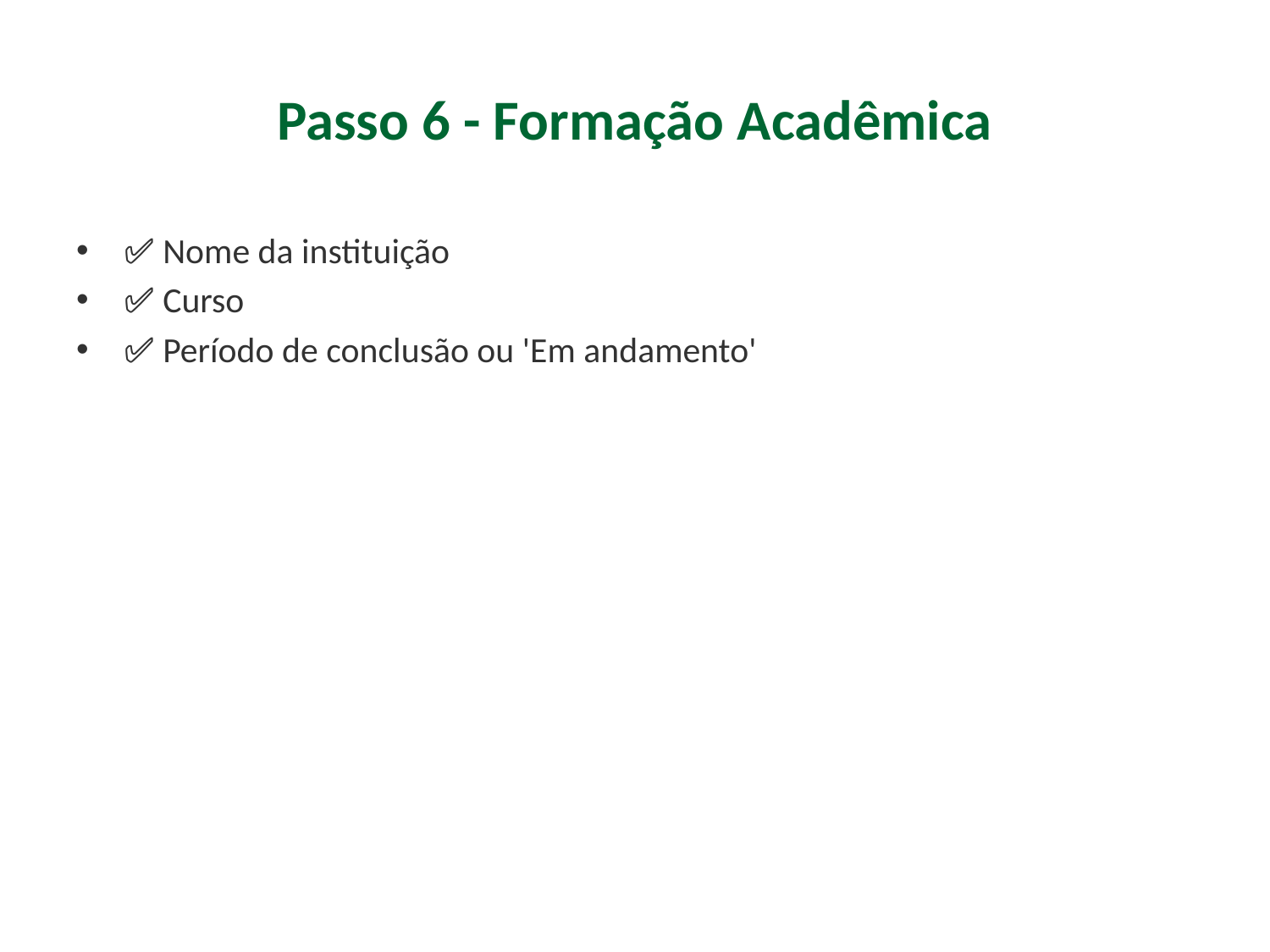

# Passo 6 - Formação Acadêmica
✅ Nome da instituição
✅ Curso
✅ Período de conclusão ou 'Em andamento'